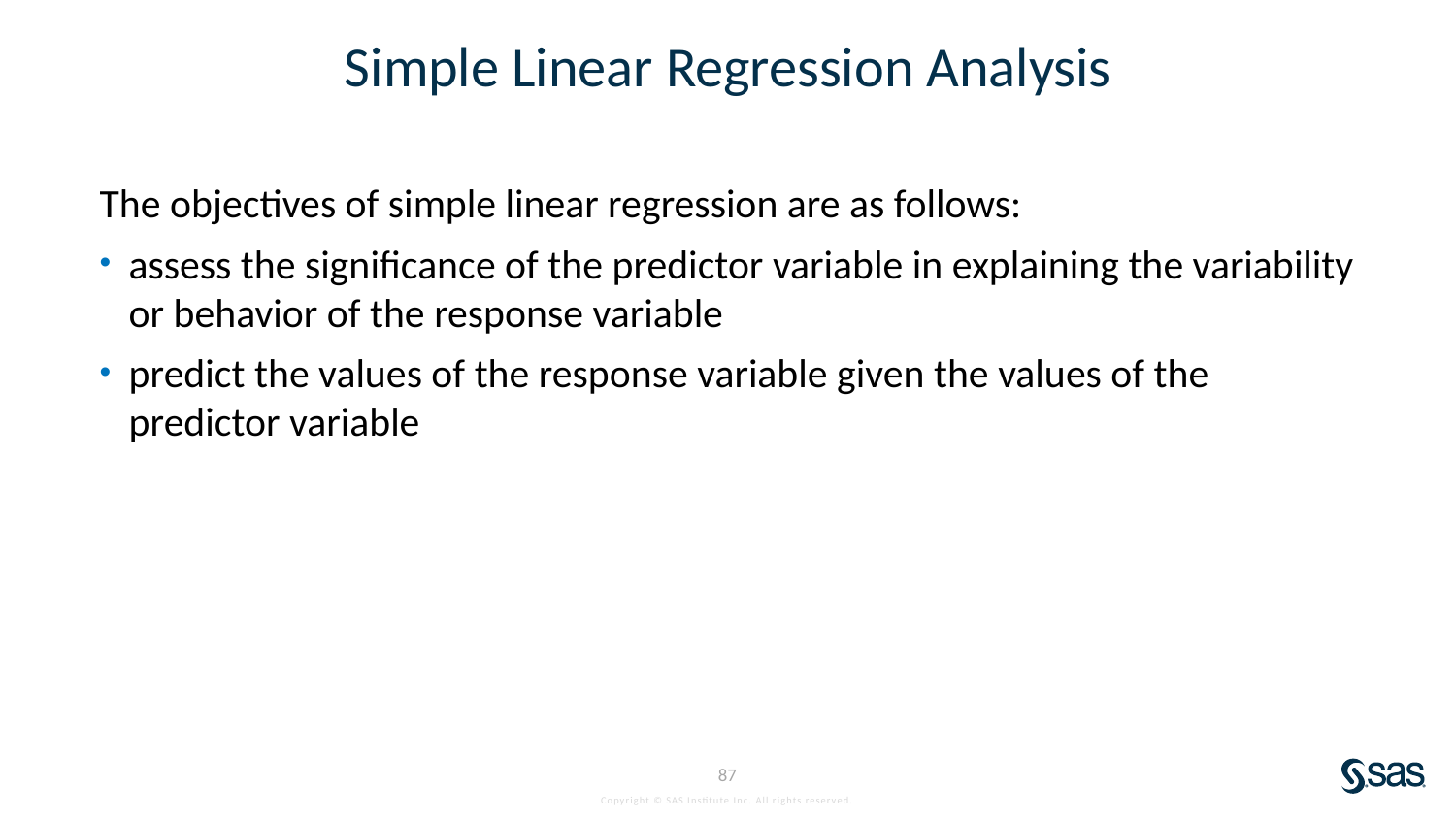

# Simple Linear Regression Analysis
The objectives of simple linear regression are as follows:
assess the significance of the predictor variable in explaining the variability or behavior of the response variable
predict the values of the response variable given the values of the predictor variable